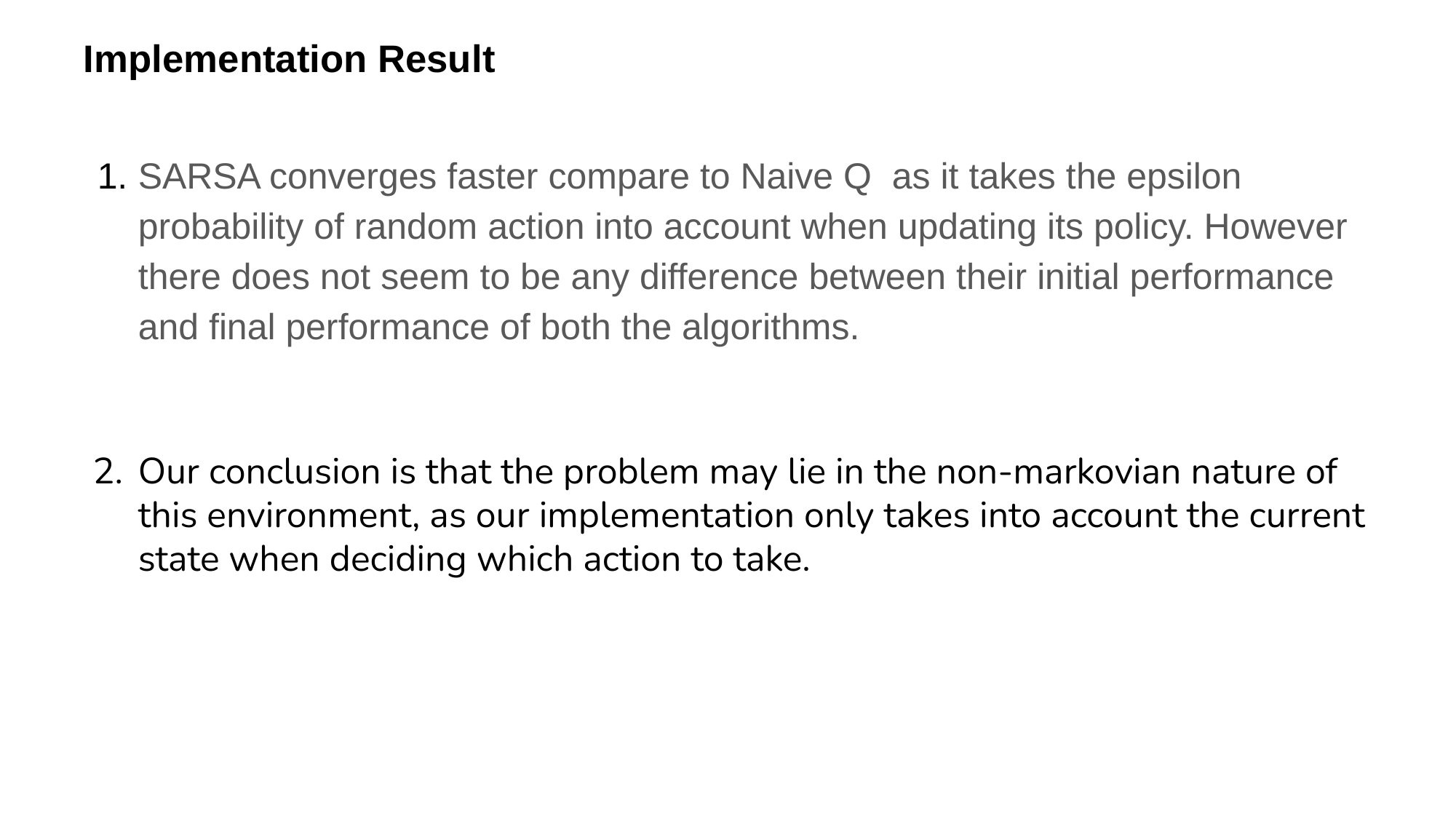

# Implementation Result
SARSA converges faster compare to Naive Q  as it takes the epsilon probability of random action into account when updating its policy. However there does not seem to be any difference between their initial performance and final performance of both the algorithms.

Our conclusion is that the problem may lie in the non-markovian nature of this environment, as our implementation only takes into account the current state when deciding which action to take.